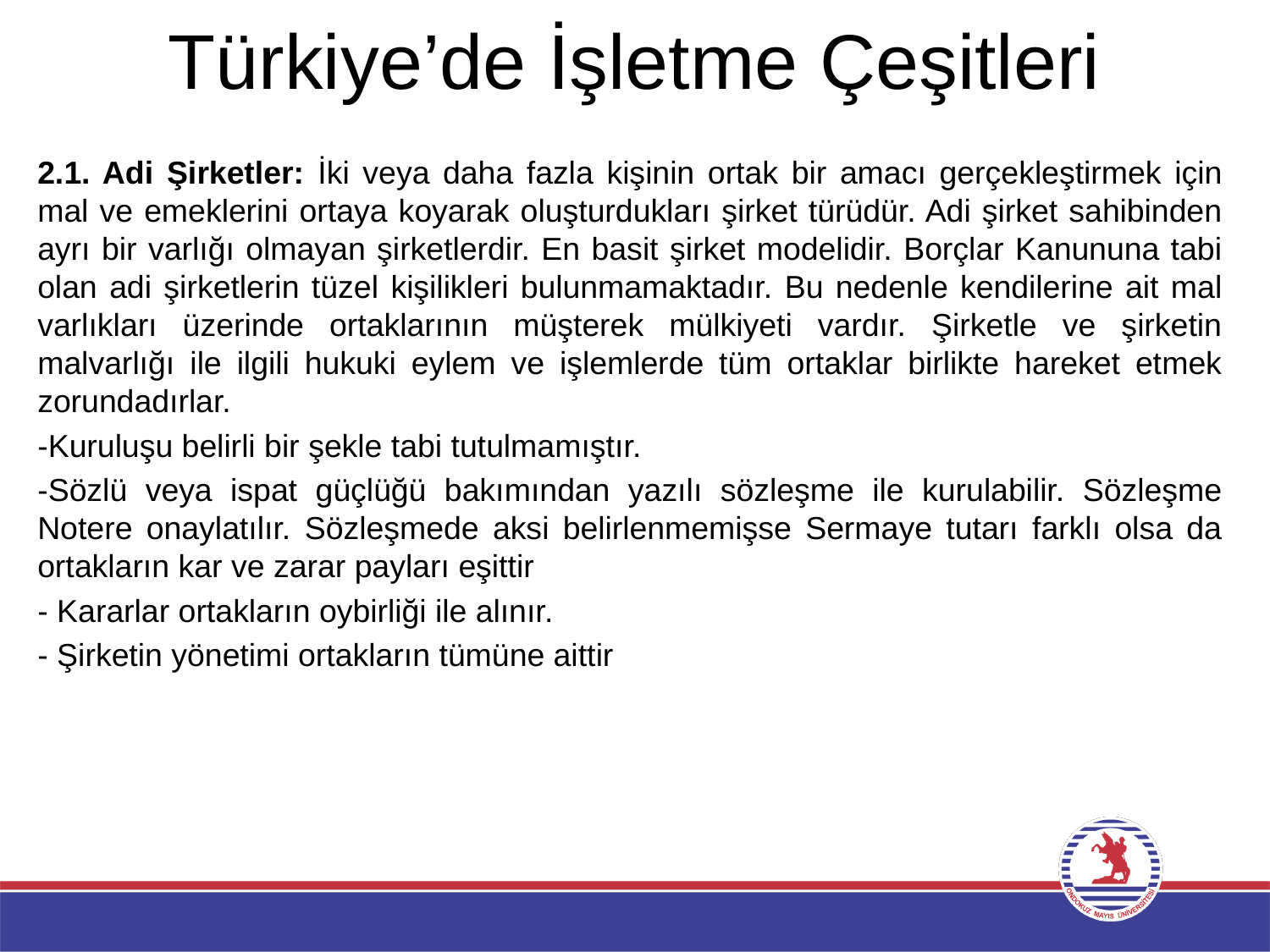

# Türkiye’de İşletme Çeşitleri
2.1. Adi Şirketler: İki veya daha fazla kişinin ortak bir amacı gerçekleştirmek için mal ve emeklerini ortaya koyarak oluşturdukları şirket türüdür. Adi şirket sahibinden ayrı bir varlığı olmayan şirketlerdir. En basit şirket modelidir. Borçlar Kanununa tabi olan adi şirketlerin tüzel kişilikleri bulunmamaktadır. Bu nedenle kendilerine ait mal varlıkları üzerinde ortaklarının müşterek mülkiyeti vardır. Şirketle ve şirketin malvarlığı ile ilgili hukuki eylem ve işlemlerde tüm ortaklar birlikte hareket etmek zorundadırlar.
-Kuruluşu belirli bir şekle tabi tutulmamıştır.
-Sözlü veya ispat güçlüğü bakımından yazılı sözleşme ile kurulabilir. Sözleşme Notere onaylatılır. Sözleşmede aksi belirlenmemişse Sermaye tutarı farklı olsa da ortakların kar ve zarar payları eşittir
- Kararlar ortakların oybirliği ile alınır.
- Şirketin yönetimi ortakların tümüne aittir